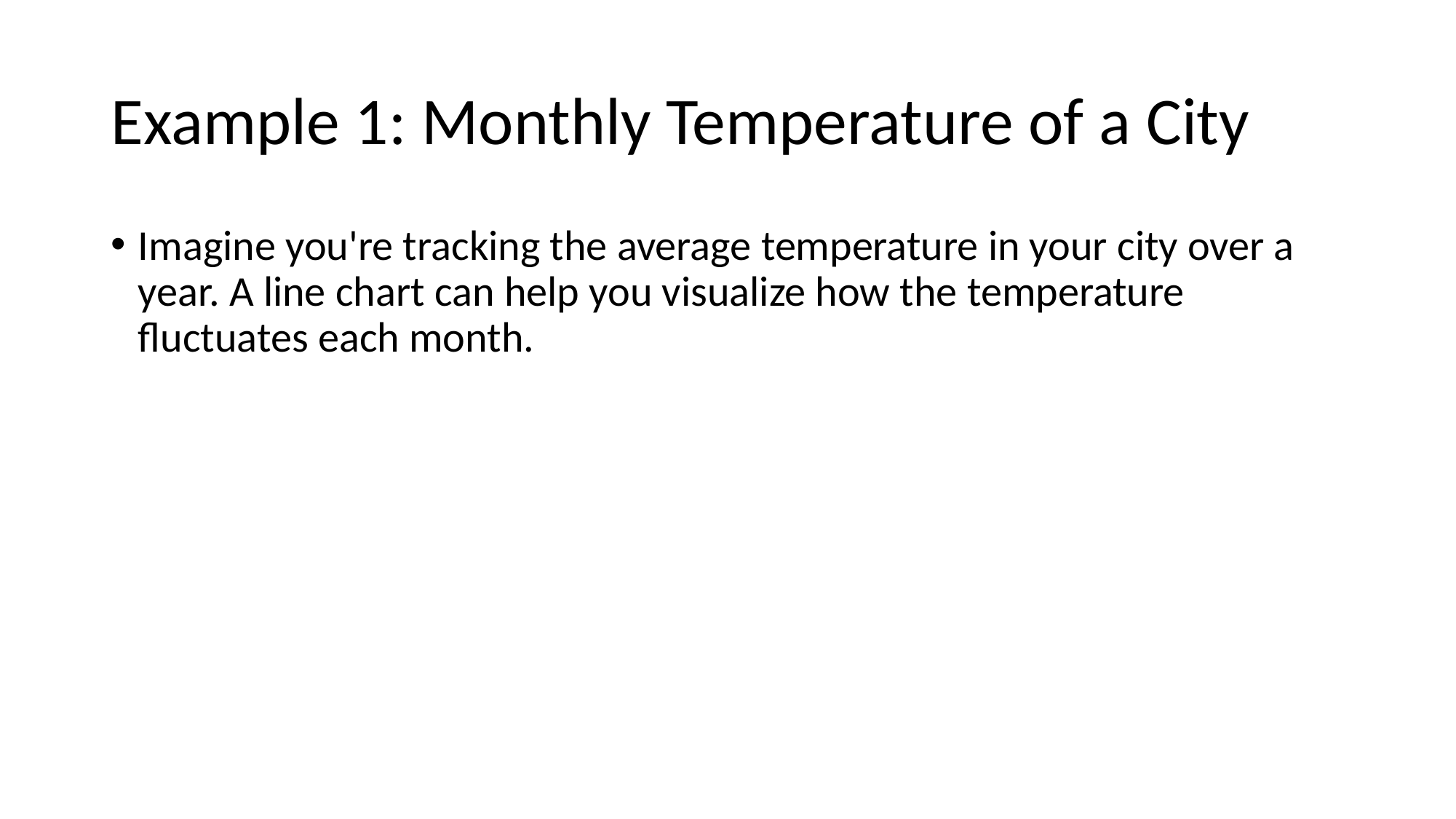

# Example 1: Monthly Temperature of a City
Imagine you're tracking the average temperature in your city over a year. A line chart can help you visualize how the temperature fluctuates each month.